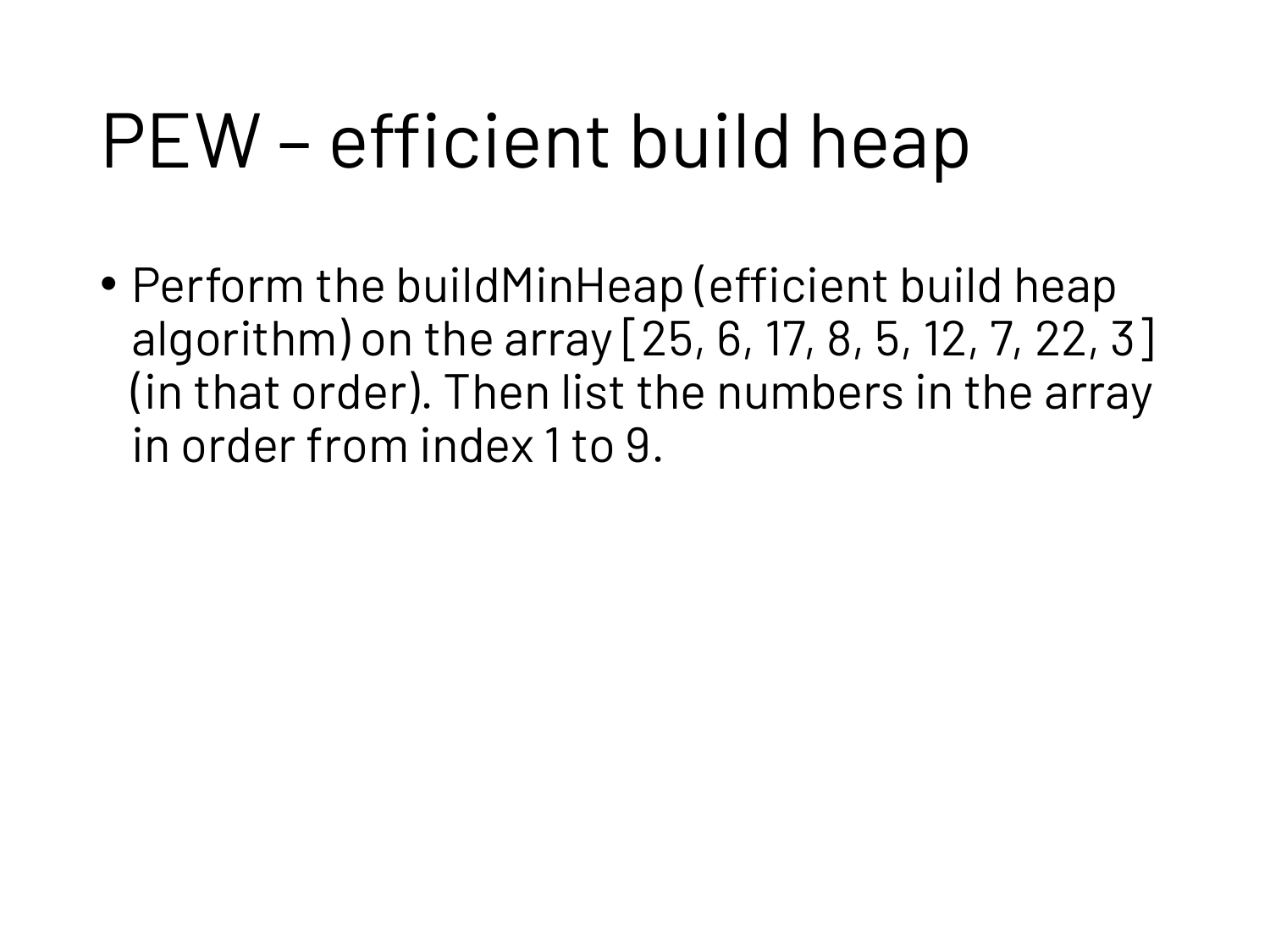

# PEW – efficient build heap
Perform the buildMinHeap (efficient build heap algorithm) on the array [25, 6, 17, 8, 5, 12, 7, 22, 3] (in that order). Then list the numbers in the array in order from index 1 to 9.